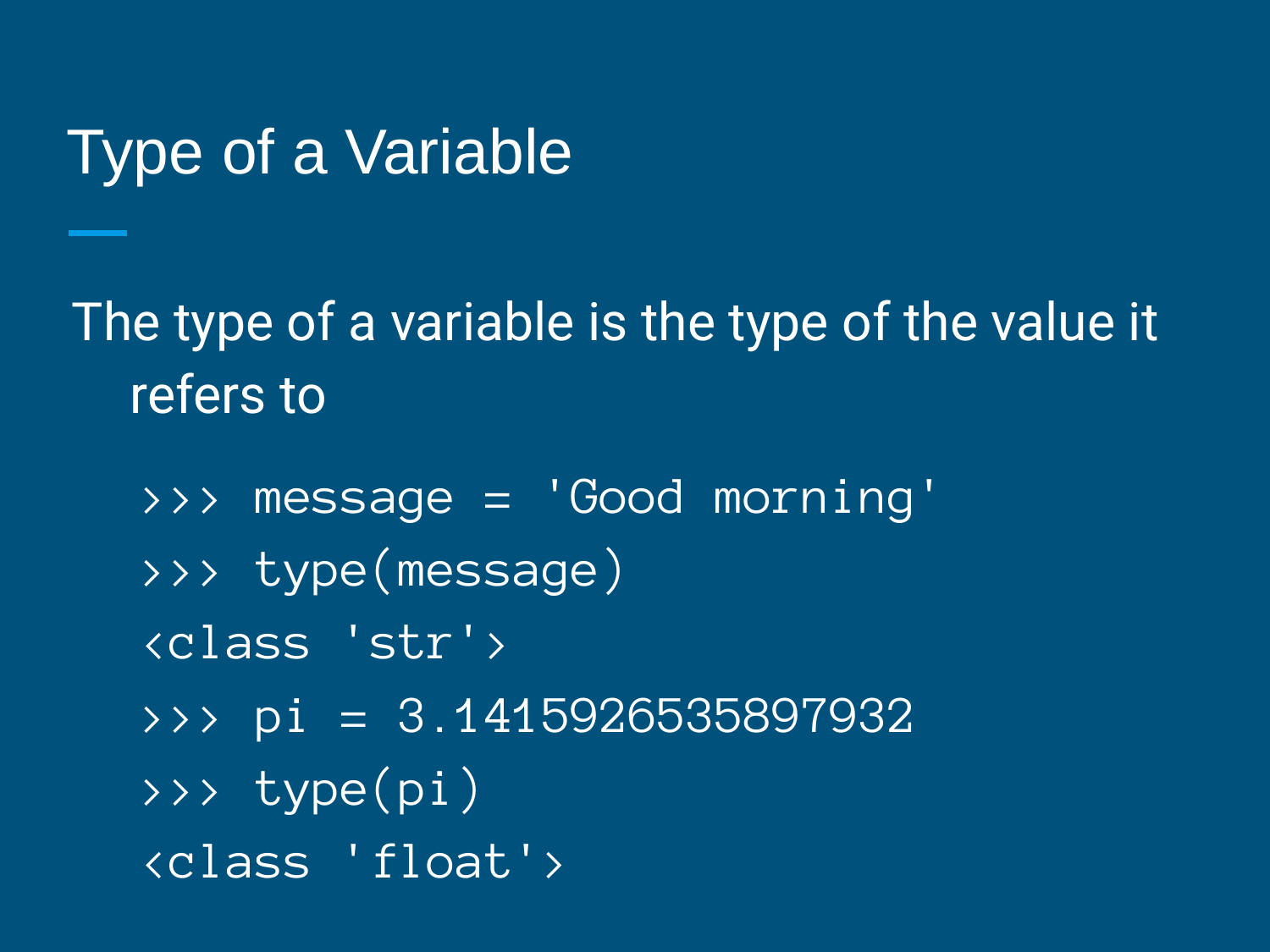

# Type of a Variable
The type of a variable is the type of the value it refers to
>>> message = 'Good morning'
>>> type(message)
<class 'str'>
>>> pi = 3.1415926535897932
>>> type(pi)
<class 'float'>